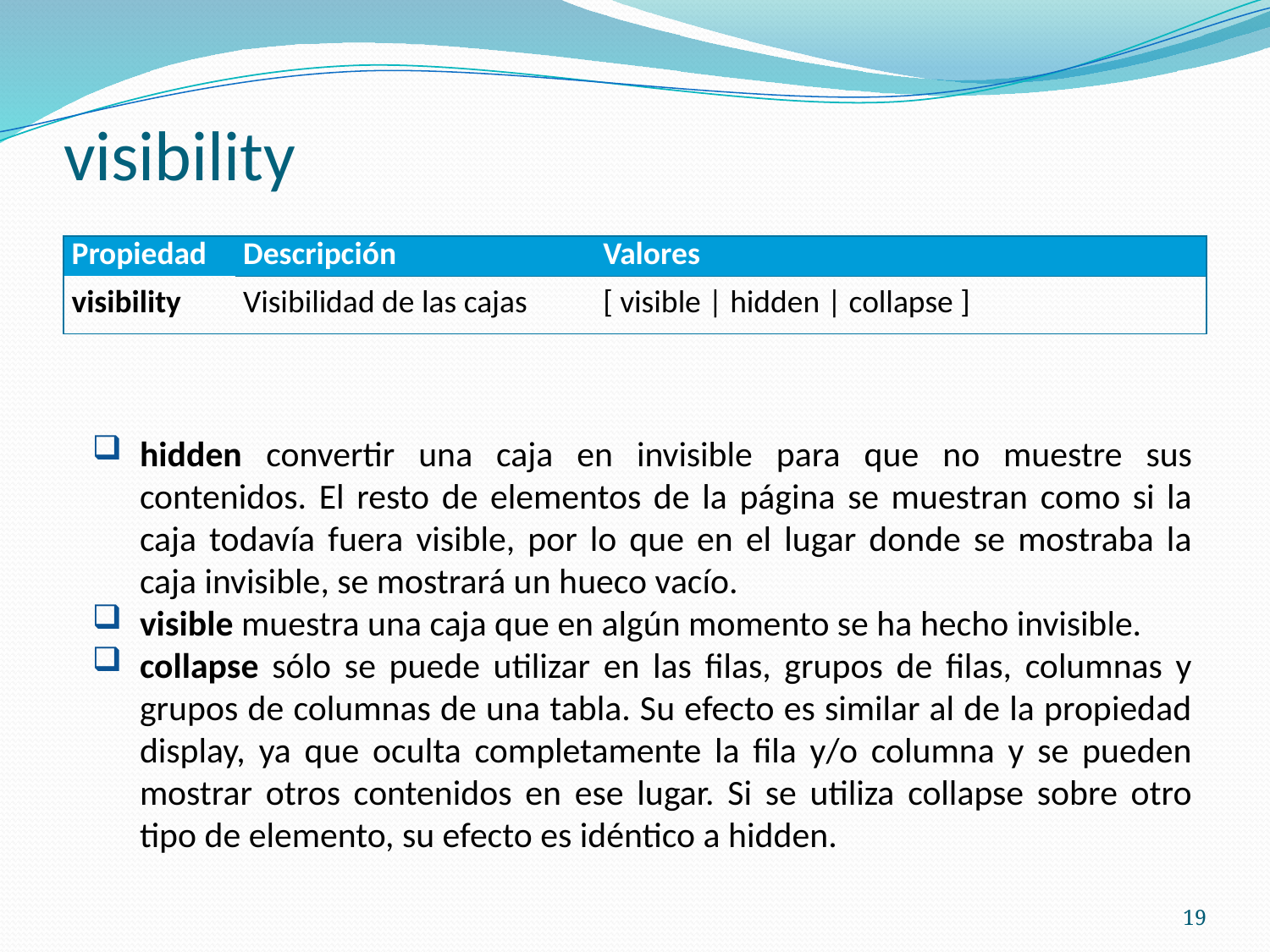

# visibility

hidden convertir una caja en invisible para que no muestre sus contenidos. El resto de elementos de la página se muestran como si la caja todavía fuera visible, por lo que en el lugar donde se mostraba la caja invisible, se mostrará un hueco vacío.
visible muestra una caja que en algún momento se ha hecho invisible.
collapse sólo se puede utilizar en las filas, grupos de filas, columnas y grupos de columnas de una tabla. Su efecto es similar al de la propiedad display, ya que oculta completamente la fila y/o columna y se pueden mostrar otros contenidos en ese lugar. Si se utiliza collapse sobre otro tipo de elemento, su efecto es idéntico a hidden.

| Propiedad | Descripción | Valores |
| --- | --- | --- |
| visibility | Visibilidad de las cajas | [ visible | hidden | collapse ] |
19